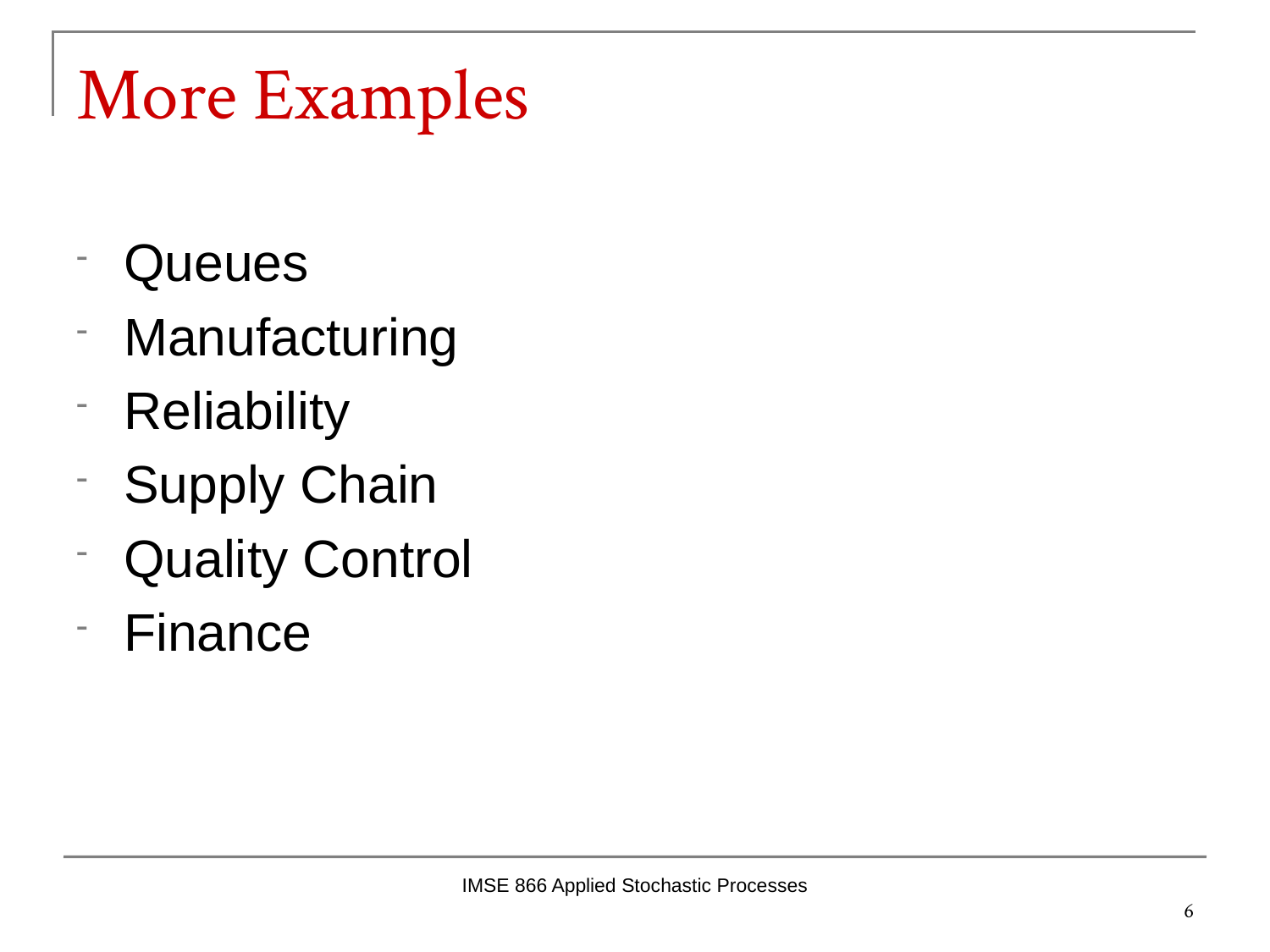

# More Examples
Queues
Manufacturing
Reliability
Supply Chain
Quality Control
Finance

IMSE 866 Applied Stochastic Processes
6